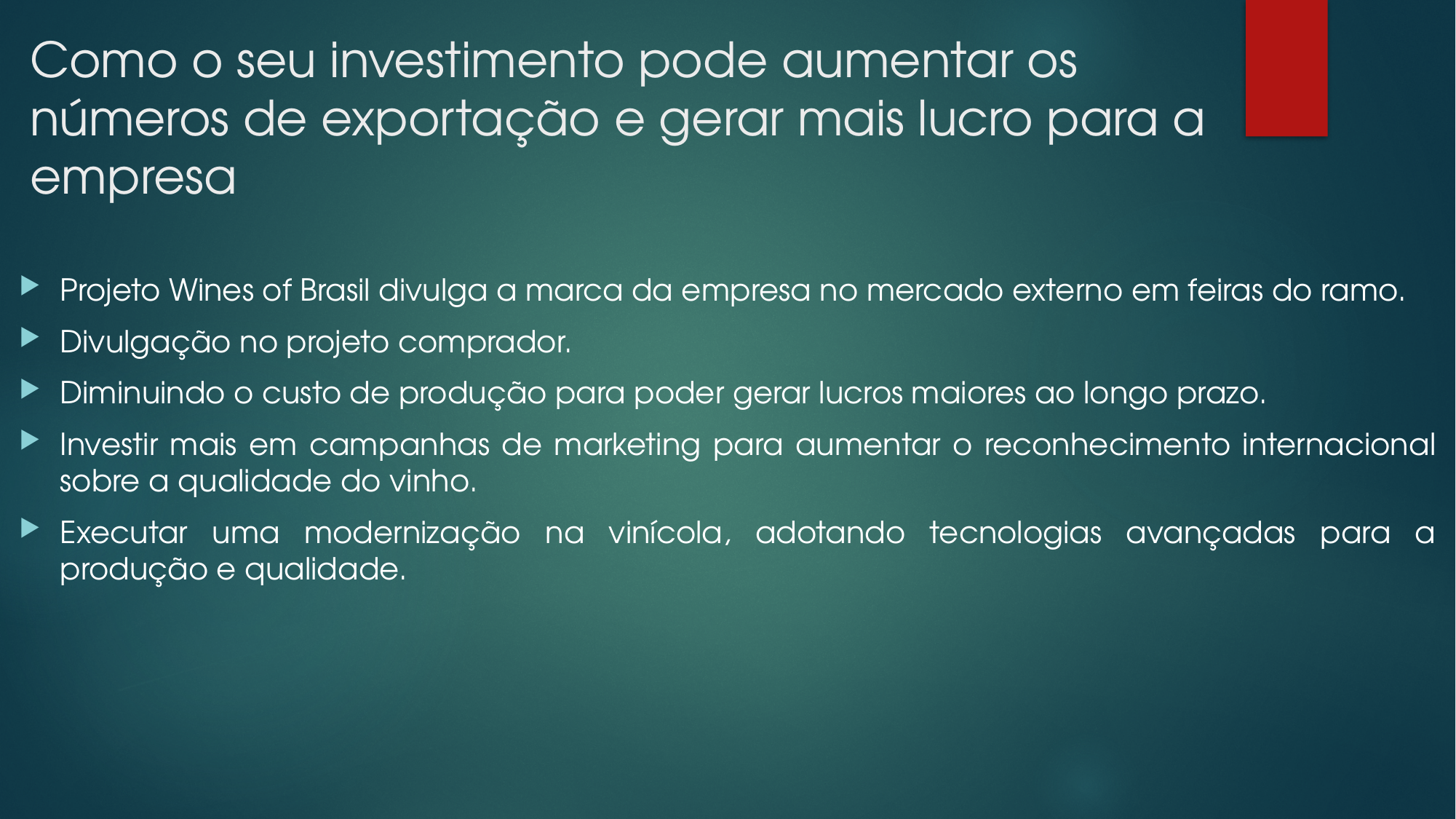

# Como o seu investimento pode aumentar os números de exportação e gerar mais lucro para a empresa
Projeto Wines of Brasil divulga a marca da empresa no mercado externo em feiras do ramo.
Divulgação no projeto comprador.
Diminuindo o custo de produção para poder gerar lucros maiores ao longo prazo.
Investir mais em campanhas de marketing para aumentar o reconhecimento internacional sobre a qualidade do vinho.
Executar uma modernização na vinícola, adotando tecnologias avançadas para a produção e qualidade.